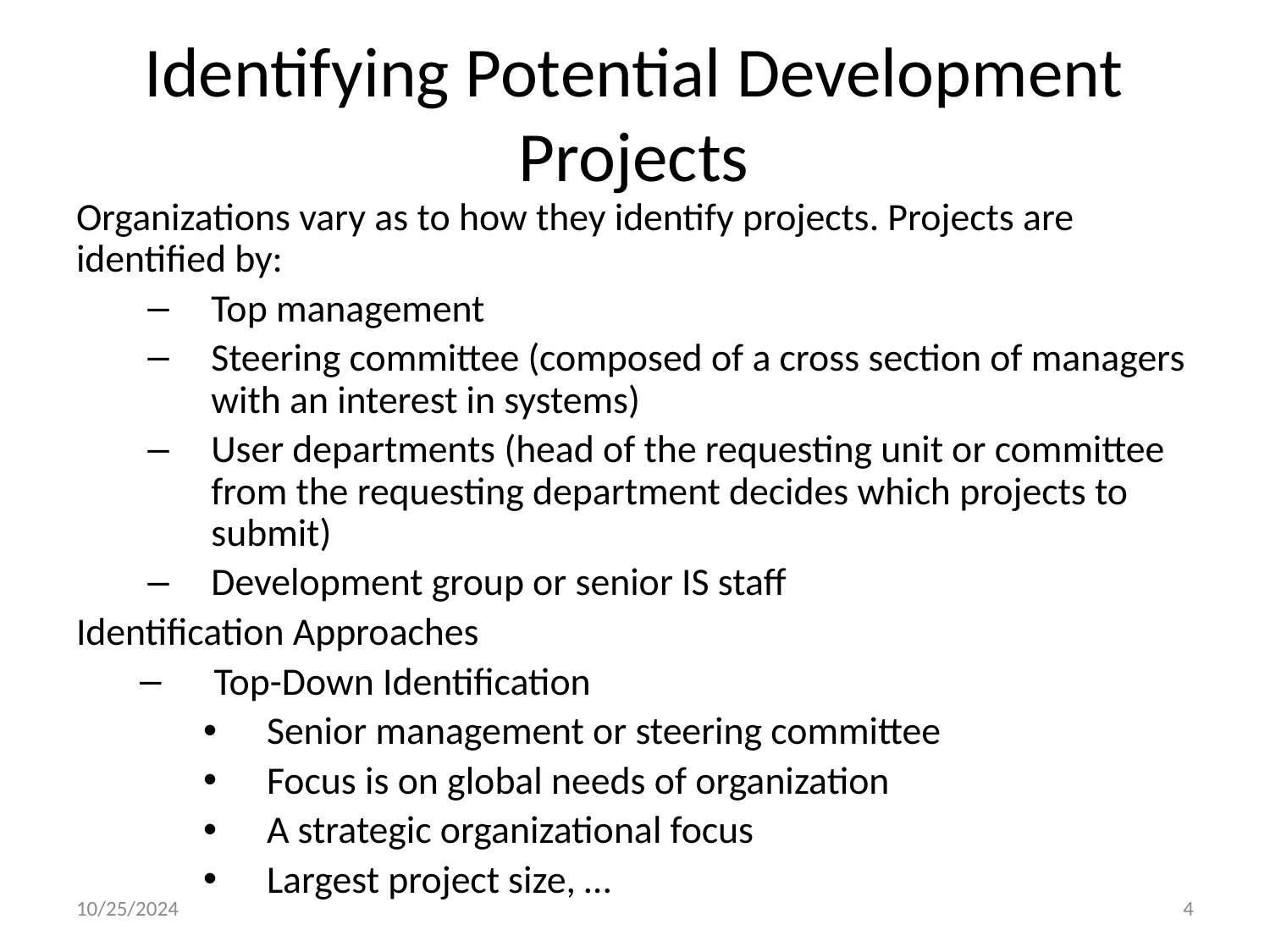

# Identifying Potential Development Projects
Organizations vary as to how they identify projects. Projects are identified by:
Top management
Steering committee (composed of a cross section of managers with an interest in systems)
User departments (head of the requesting unit or committee from the requesting department decides which projects to submit)
Development group or senior IS staff
Identification Approaches
Top-Down Identification
Senior management or steering committee
Focus is on global needs of organization
A strategic organizational focus
Largest project size, …
10/25/2024
4